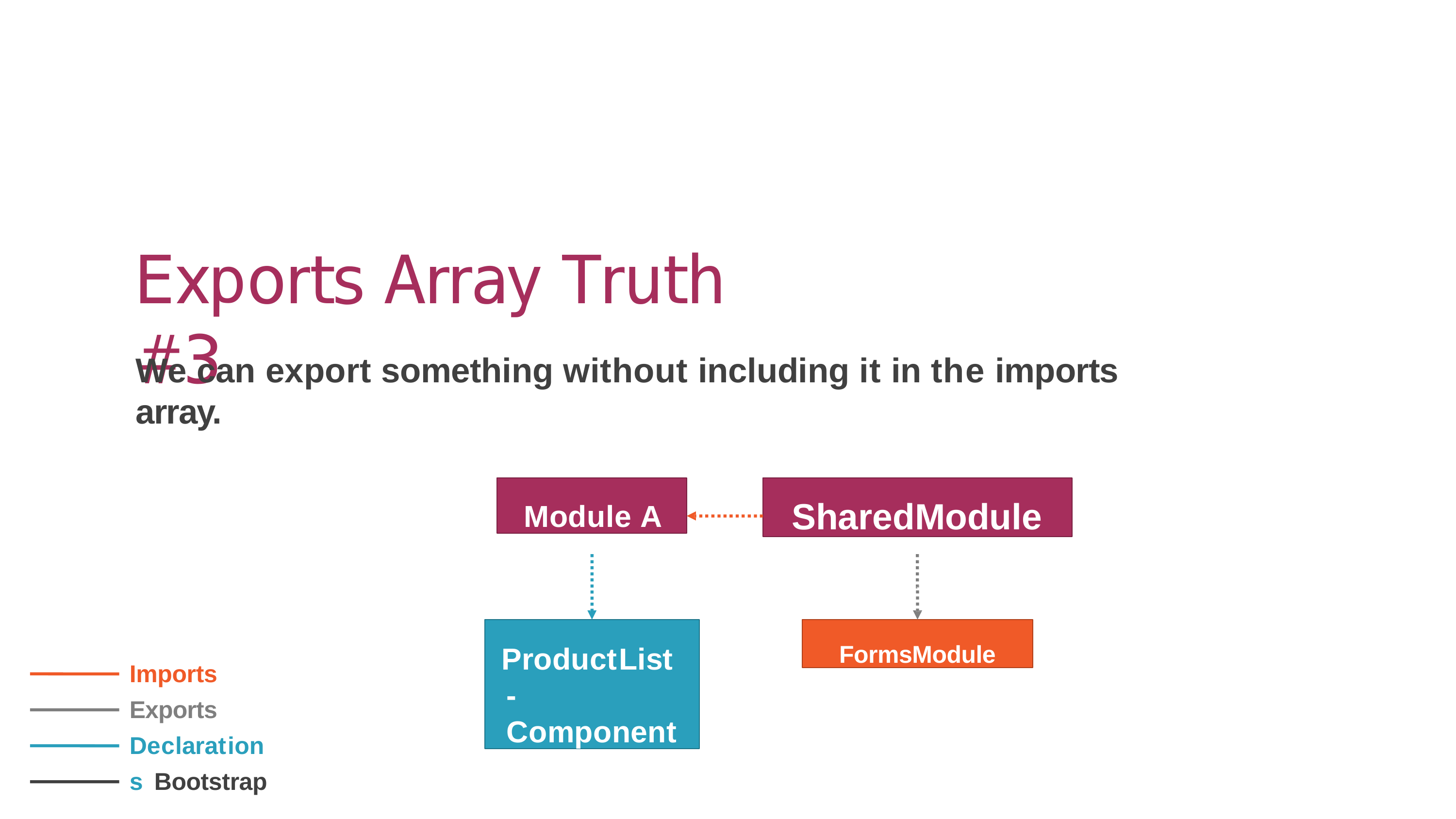

# Exports Array Truth #3
We can export something without including it in the imports array.
Module A
SharedModule

ProductList-  Component
FormsModule
Imports  Exports  Declarations  Bootstrap

24